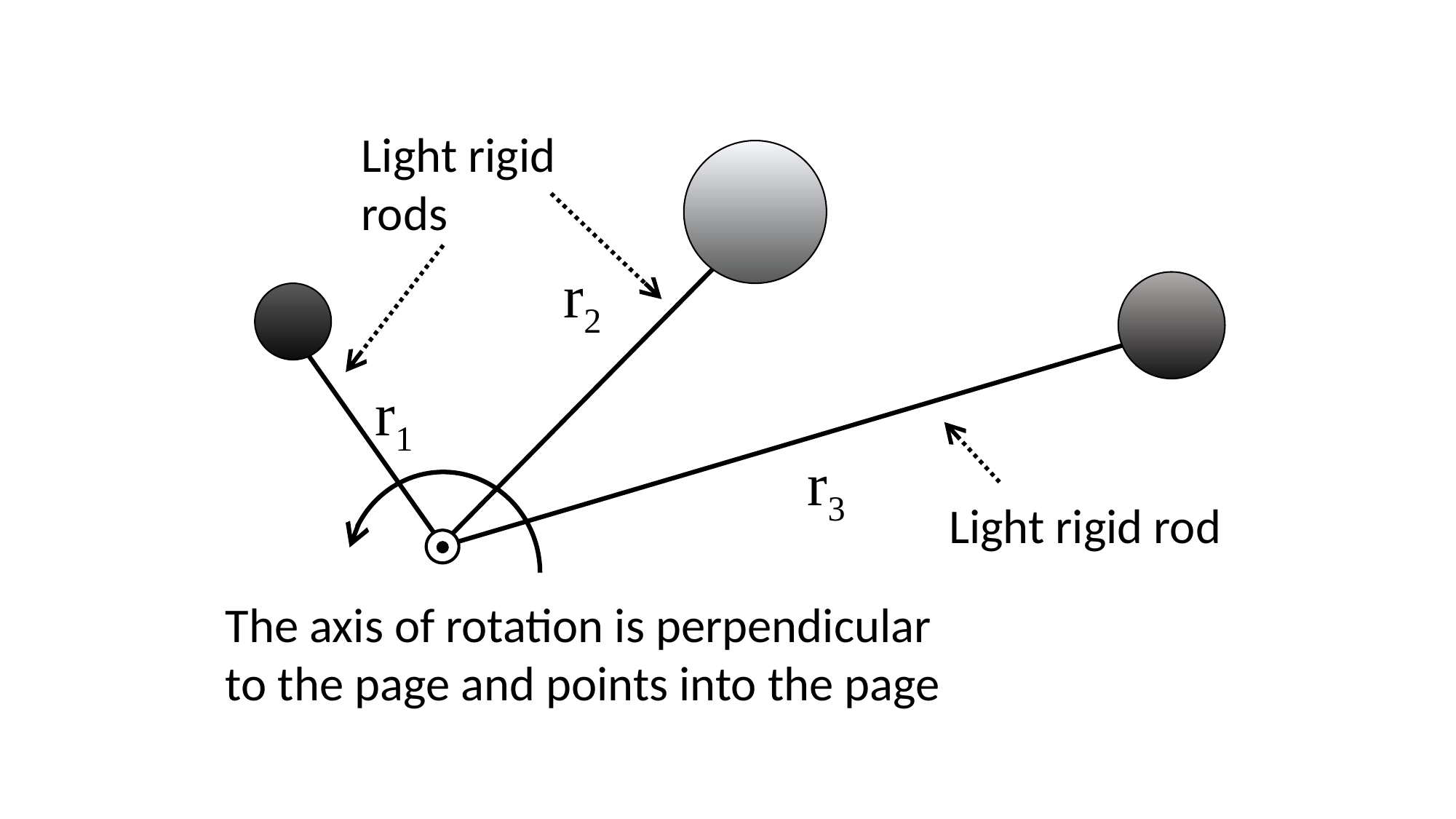

Light rigid rods

r2

r1
r3

Light rigid rod

The axis of rotation is perpendicular to the page and points into the page